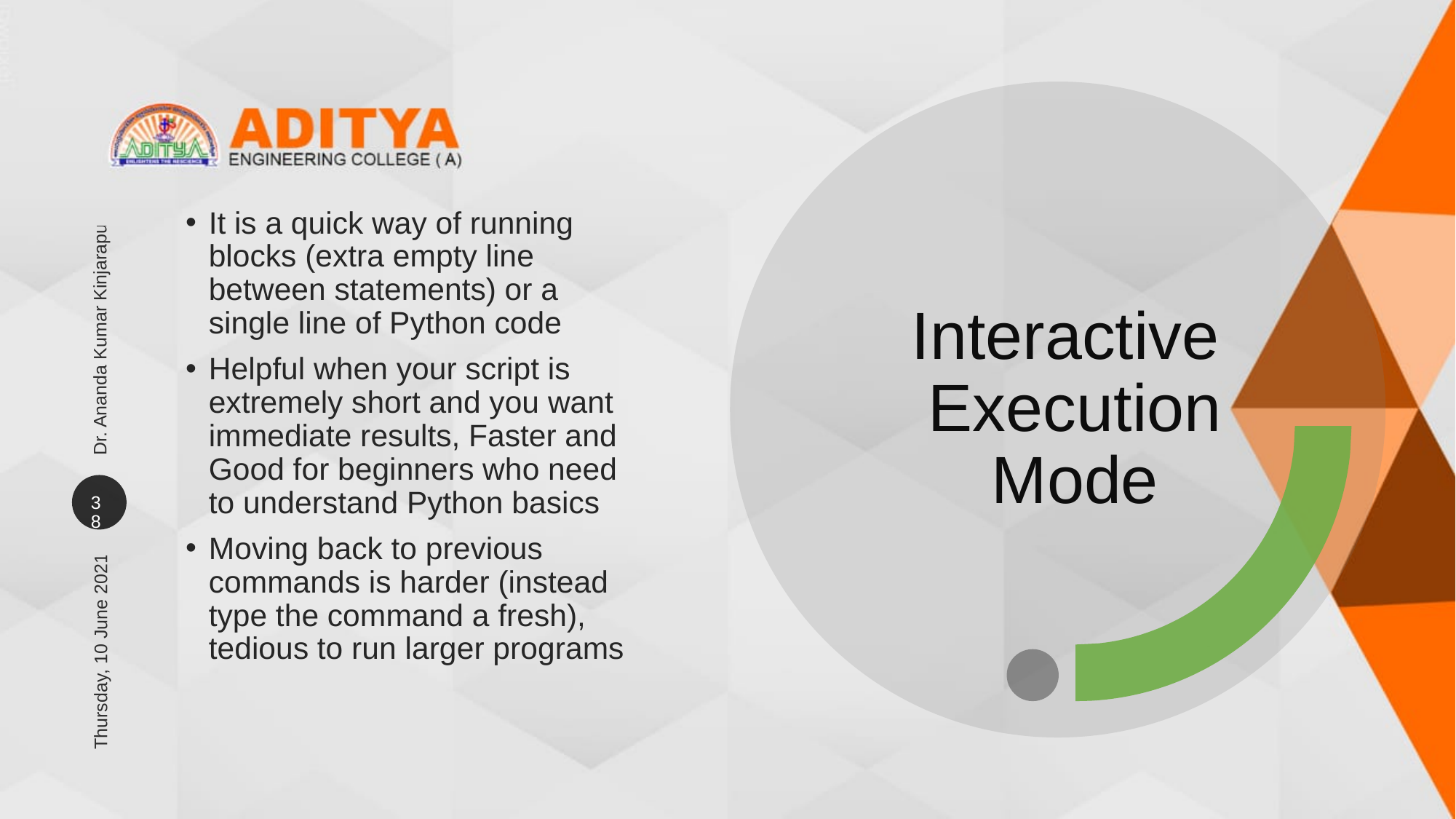

# Interactive Execution Mode
It is a quick way of running blocks (extra empty line between statements) or a single line of Python code
Helpful when your script is extremely short and you want immediate results, Faster and Good for beginners who need to understand Python basics
Moving back to previous commands is harder (instead type the command a fresh), tedious to run larger programs

Dr. Ananda Kumar Kinjarapu

38
Thursday, 10 June 2021